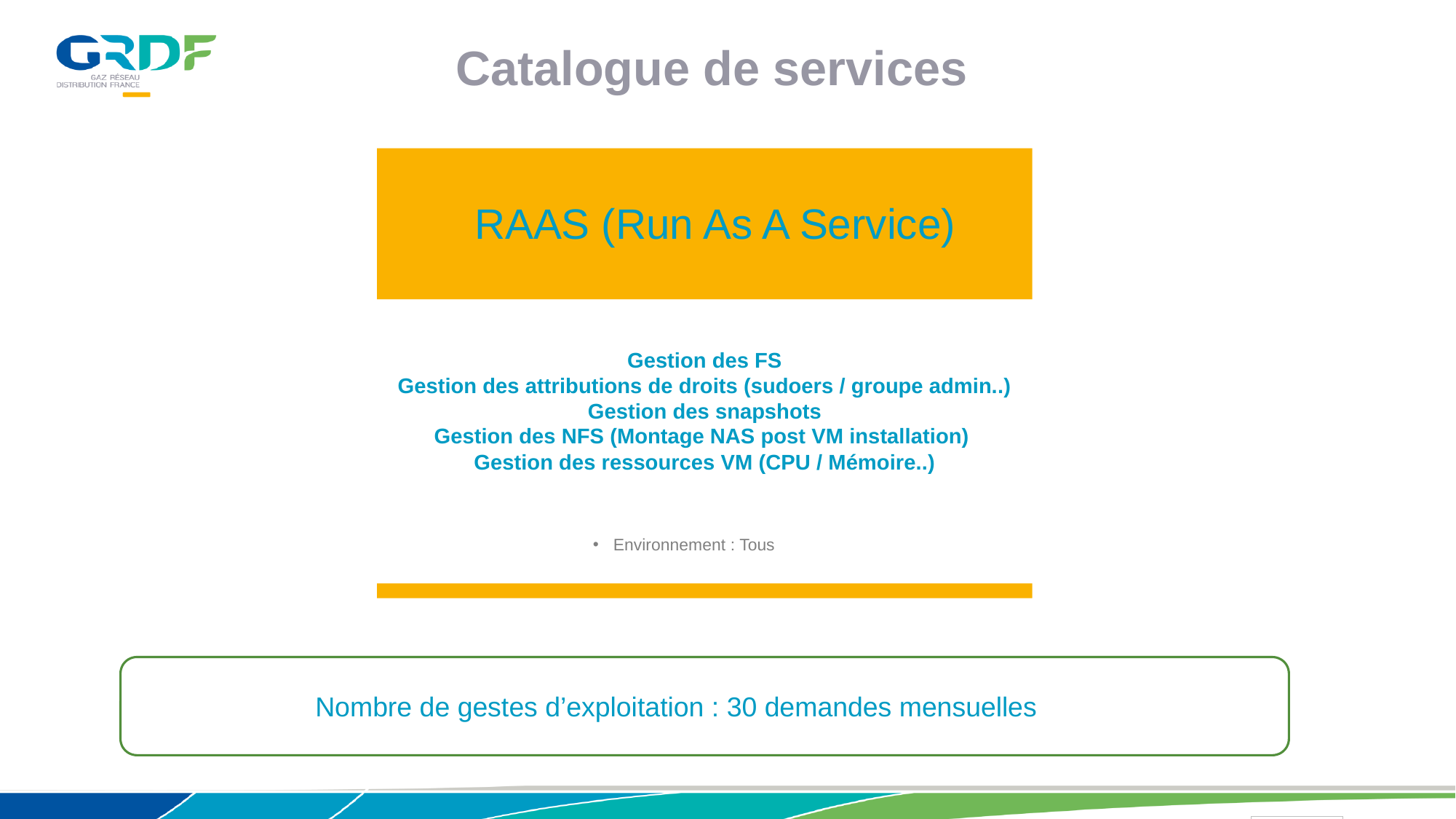

# Catalogue de services

RAAS (Run As A Service)
Gestion des FS
Gestion des attributions de droits (sudoers / groupe admin..)
Gestion des snapshots
Gestion des NFS (Montage NAS post VM installation)
Gestion des ressources VM (CPU / Mémoire..)
Environnement : Tous

Nombre de gestes d’exploitation : 30 demandes mensuelles
11